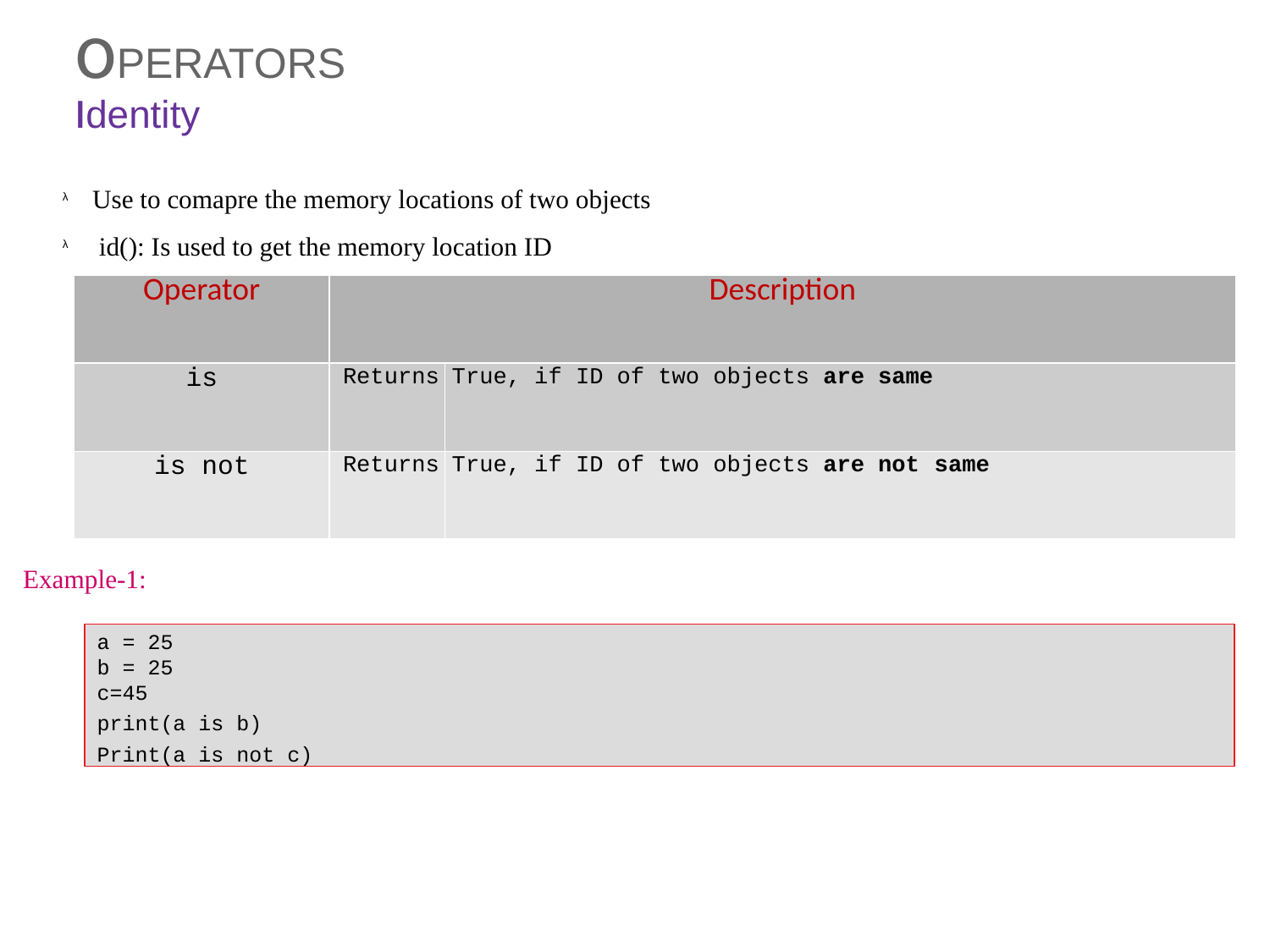

# OPERATORS
Identity
Use to comapre the memory locations of two objects  id(): Is used to get the memory location ID
λ
λ
| Operator | Description |  |  |  |  |  |  |  |  |  |
| --- | --- | --- | --- | --- | --- | --- | --- | --- | --- | --- |
| is | Returns | True, | if | ID | of | two | objects | are | same |  |
| is not | Returns | True, | if | ID | of | two | objects | are | not | same |
Example-1:
a = 25
b = 25
c=45
print(a is b)
Print(a is not c)